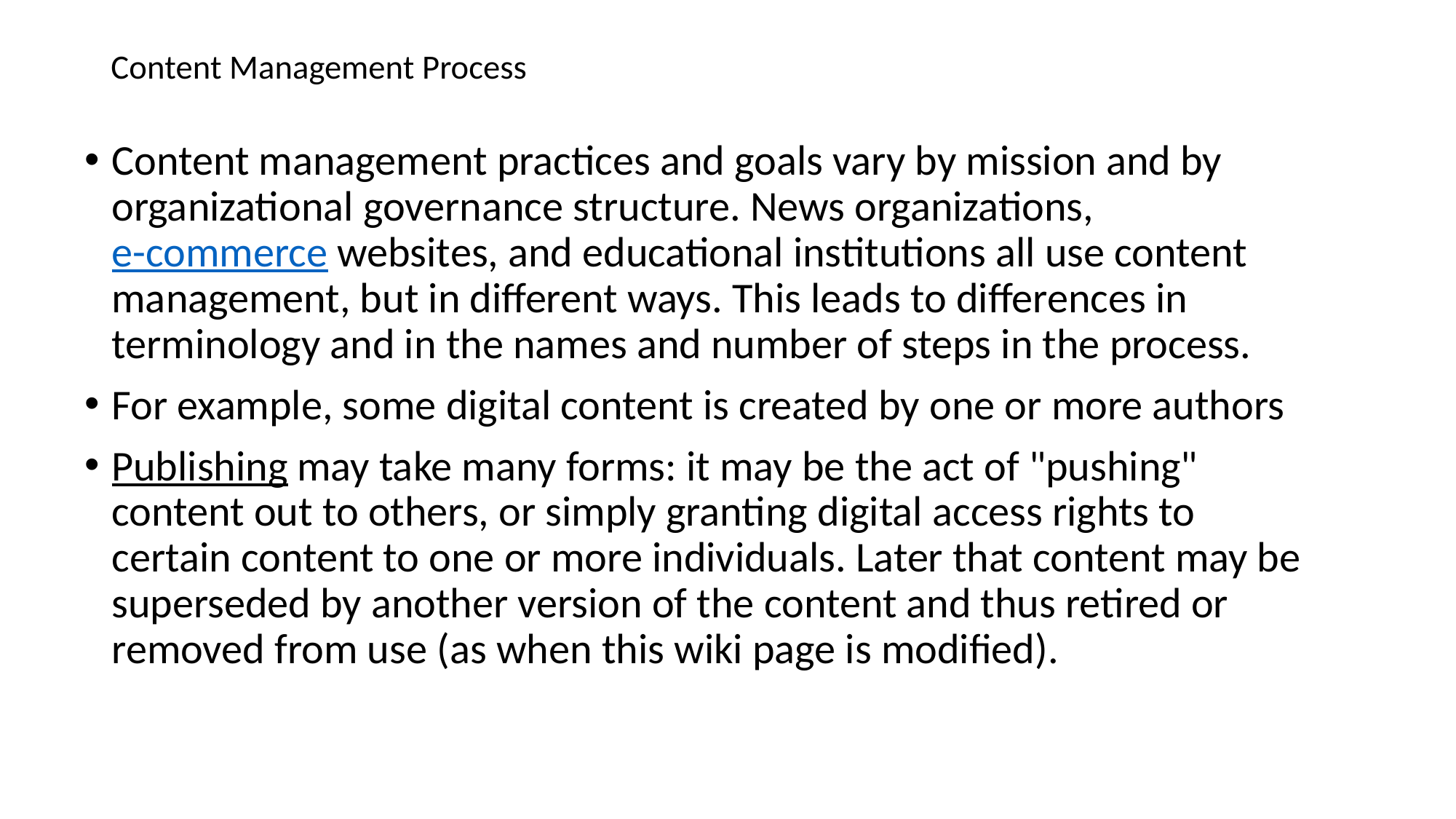

# Content Management Process
Content management practices and goals vary by mission and by organizational governance structure. News organizations, e-commerce websites, and educational institutions all use content management, but in different ways. This leads to differences in terminology and in the names and number of steps in the process.
For example, some digital content is created by one or more authors
Publishing may take many forms: it may be the act of "pushing" content out to others, or simply granting digital access rights to certain content to one or more individuals. Later that content may be superseded by another version of the content and thus retired or removed from use (as when this wiki page is modified).